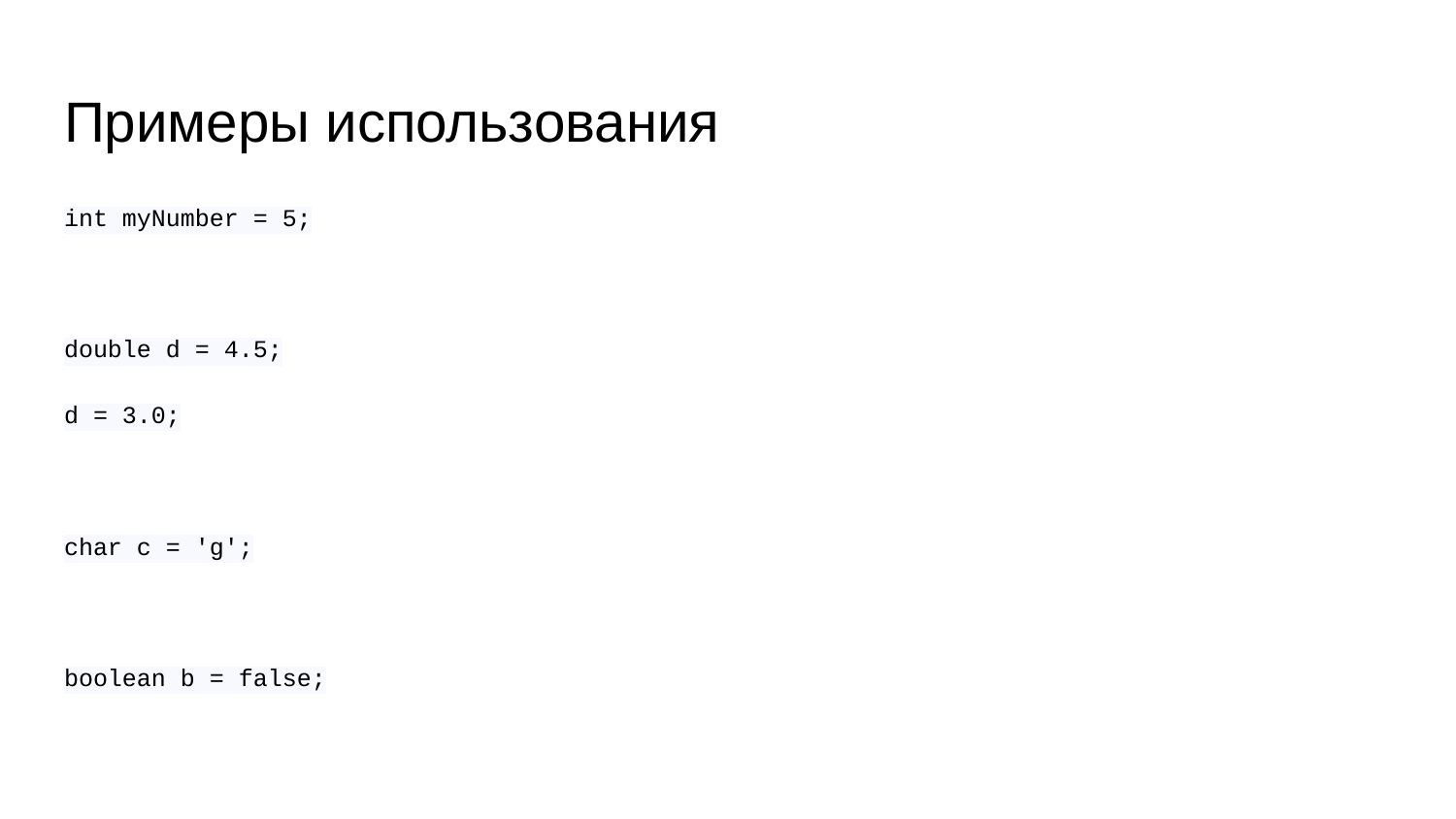

# Примеры использования
int myNumber = 5;

double d = 4.5;
d = 3.0;

char c = 'g';

boolean b = false;